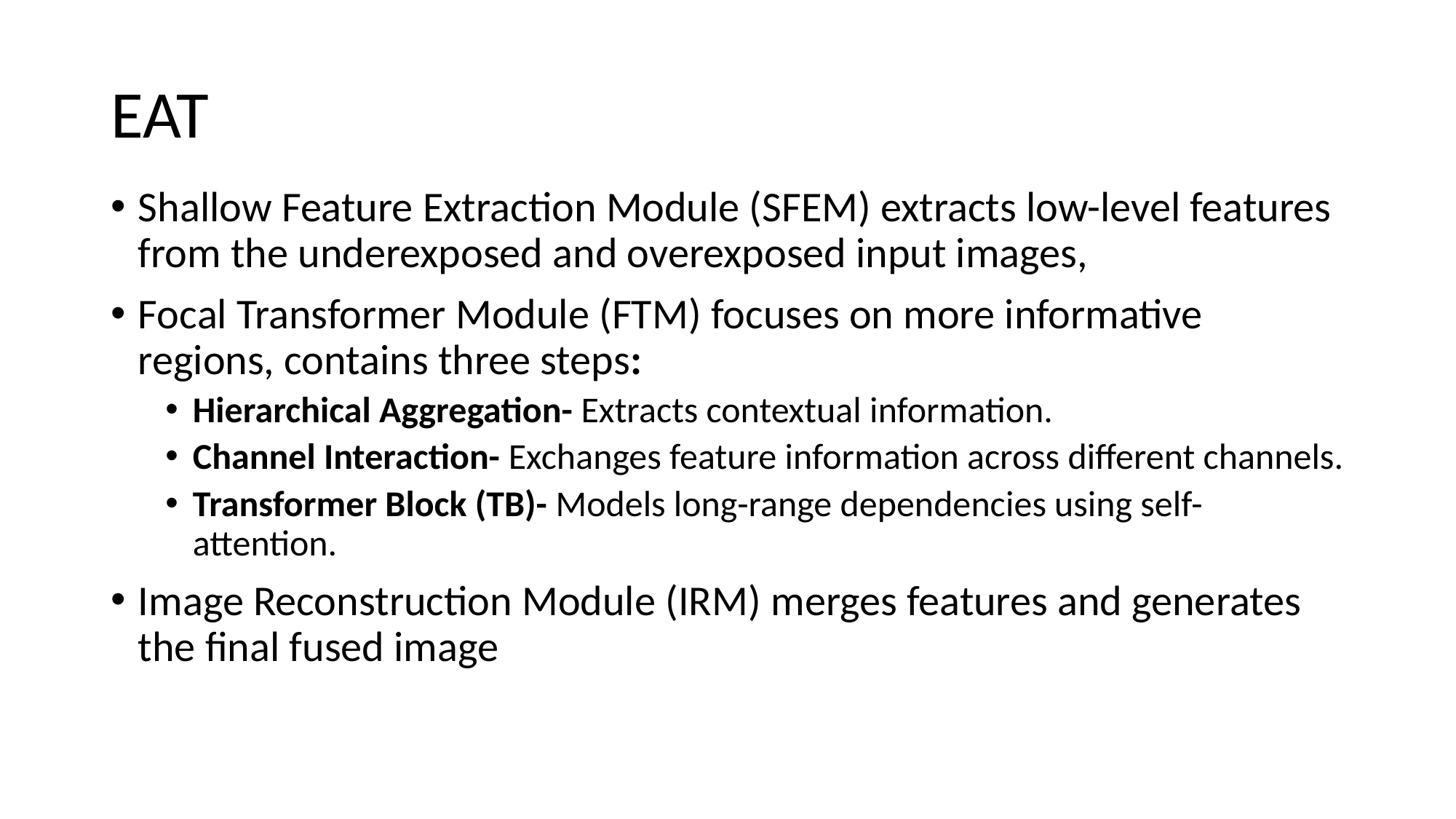

# EAT
Shallow Feature Extraction Module (SFEM) extracts low-level features from the underexposed and overexposed input images,
Focal Transformer Module (FTM) focuses on more informative regions, contains three steps:
Hierarchical Aggregation- Extracts contextual information.
Channel Interaction- Exchanges feature information across different channels.
Transformer Block (TB)- Models long-range dependencies using self-attention.
Image Reconstruction Module (IRM) merges features and generates the final fused image